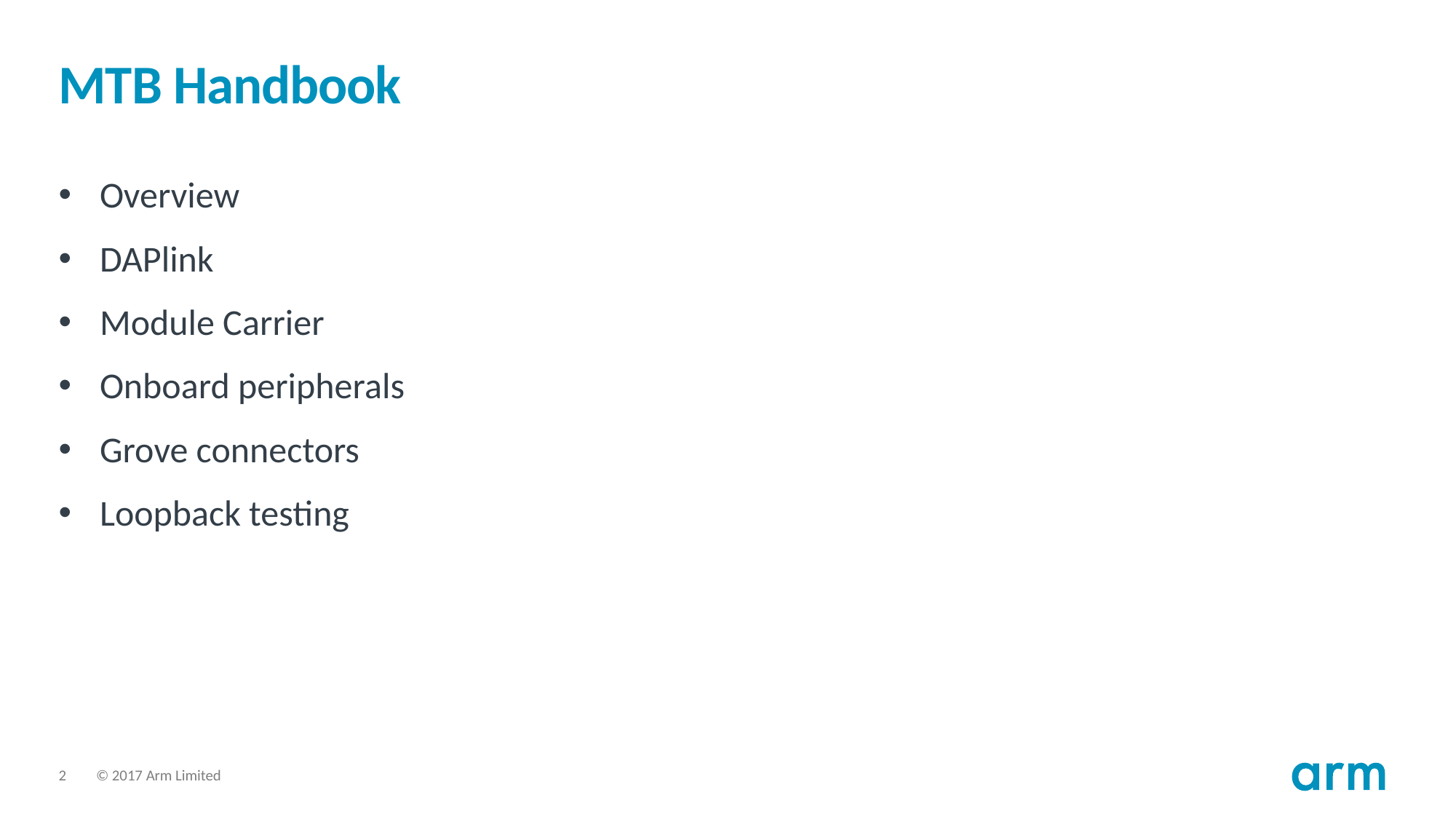

# MTB Handbook
Overview
DAPlink
Module Carrier
Onboard peripherals
Grove connectors
Loopback testing